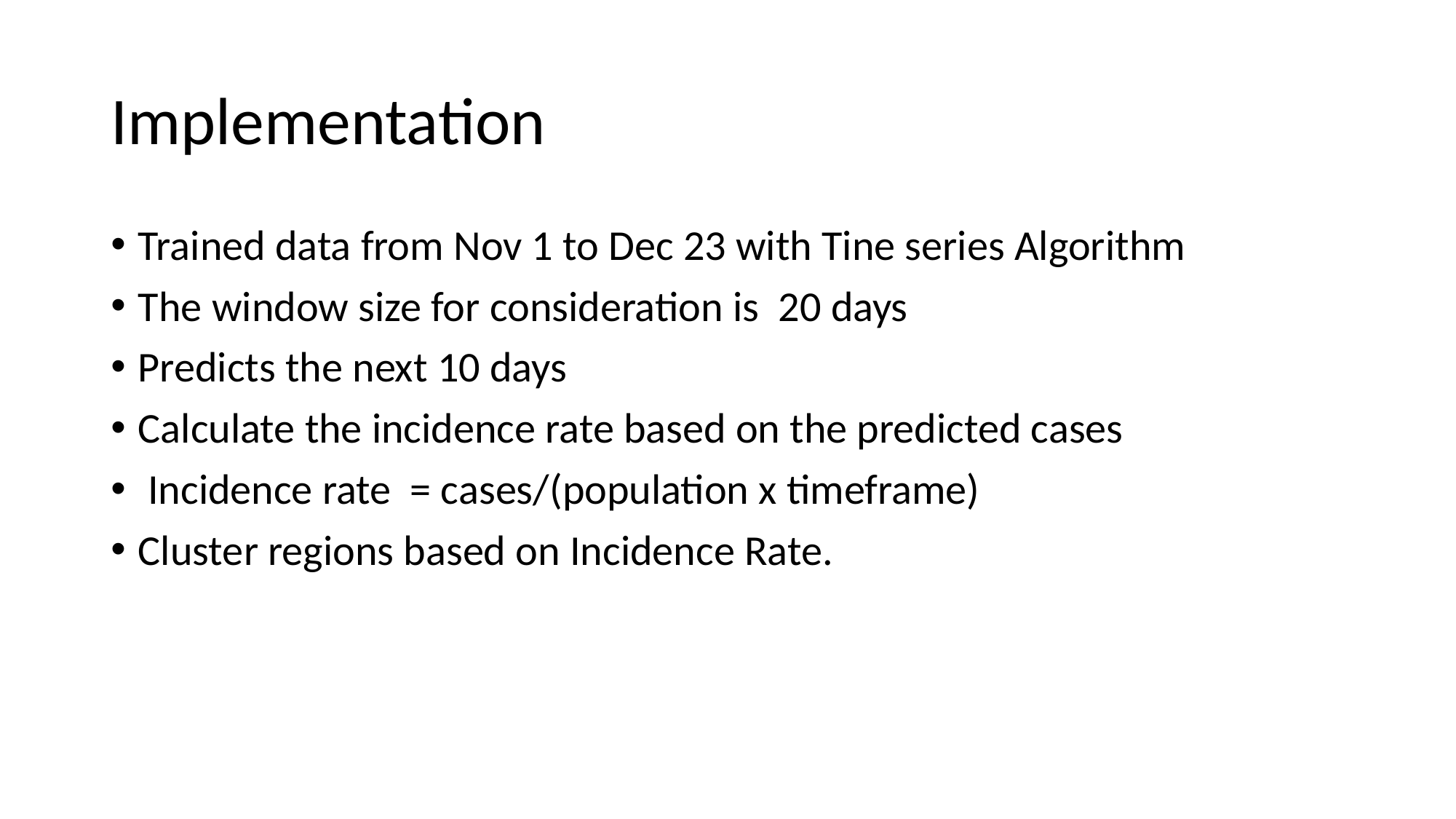

# Implementation
Trained data from Nov 1 to Dec 23 with Tine series Algorithm
The window size for consideration is  20 days
Predicts the next 10 days
Calculate the incidence rate based on the predicted cases
 Incidence rate  = cases/(population x timeframe)
Cluster regions based on Incidence Rate.